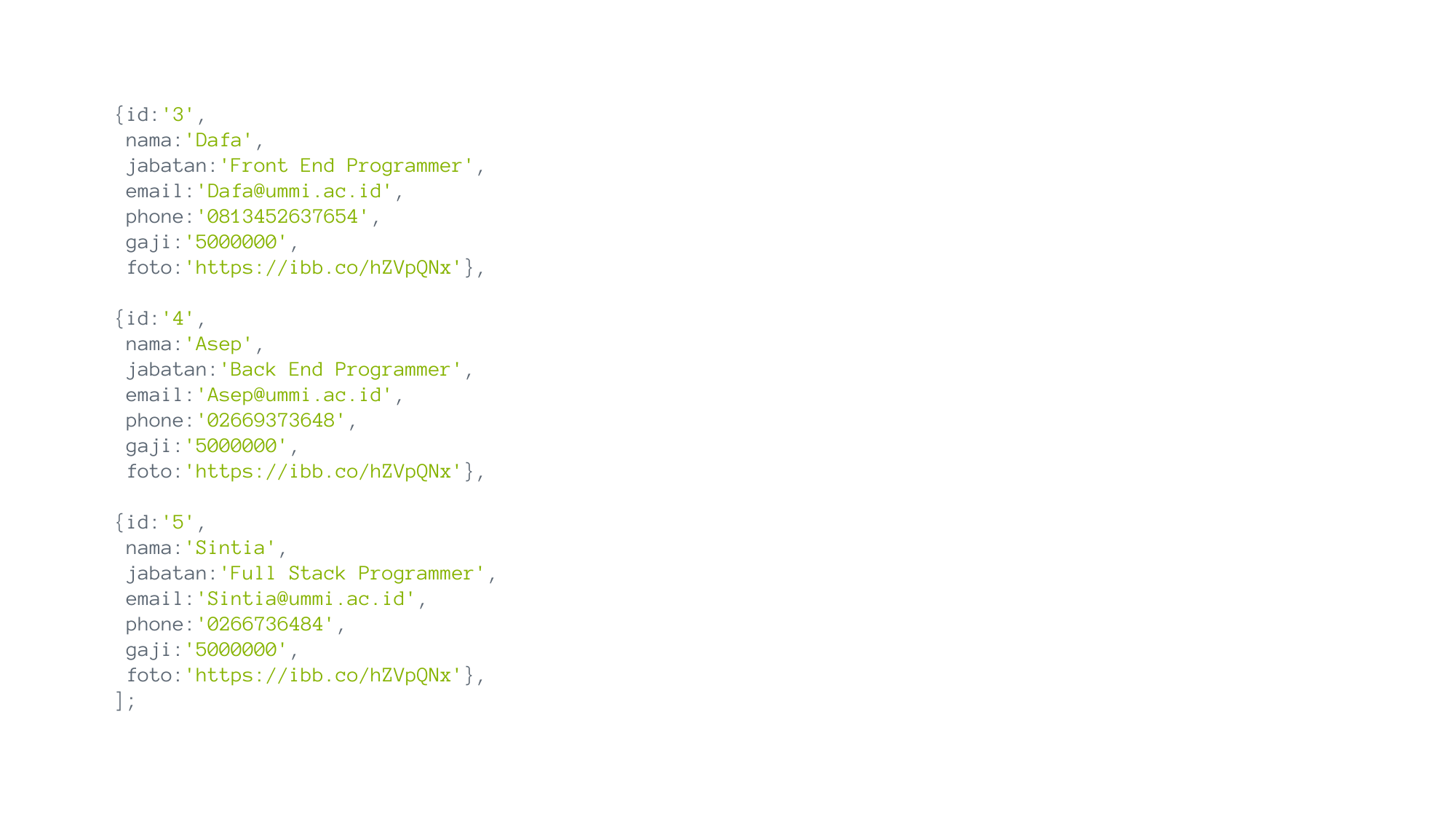

{id:'3',
 nama:'Dafa',
 jabatan:'Front End Programmer',
 email:'Dafa@ummi.ac.id',
 phone:'0813452637654',
 gaji:'5000000',
 foto:'https://ibb.co/hZVpQNx'},
{id:'4',
 nama:'Asep',
 jabatan:'Back End Programmer',
 email:'Asep@ummi.ac.id',
 phone:'02669373648',
 gaji:'5000000',
 foto:'https://ibb.co/hZVpQNx'},

{id:'5',
 nama:'Sintia',
 jabatan:'Full Stack Programmer',
 email:'Sintia@ummi.ac.id',
 phone:'0266736484',
 gaji:'5000000',
 foto:'https://ibb.co/hZVpQNx'},
];